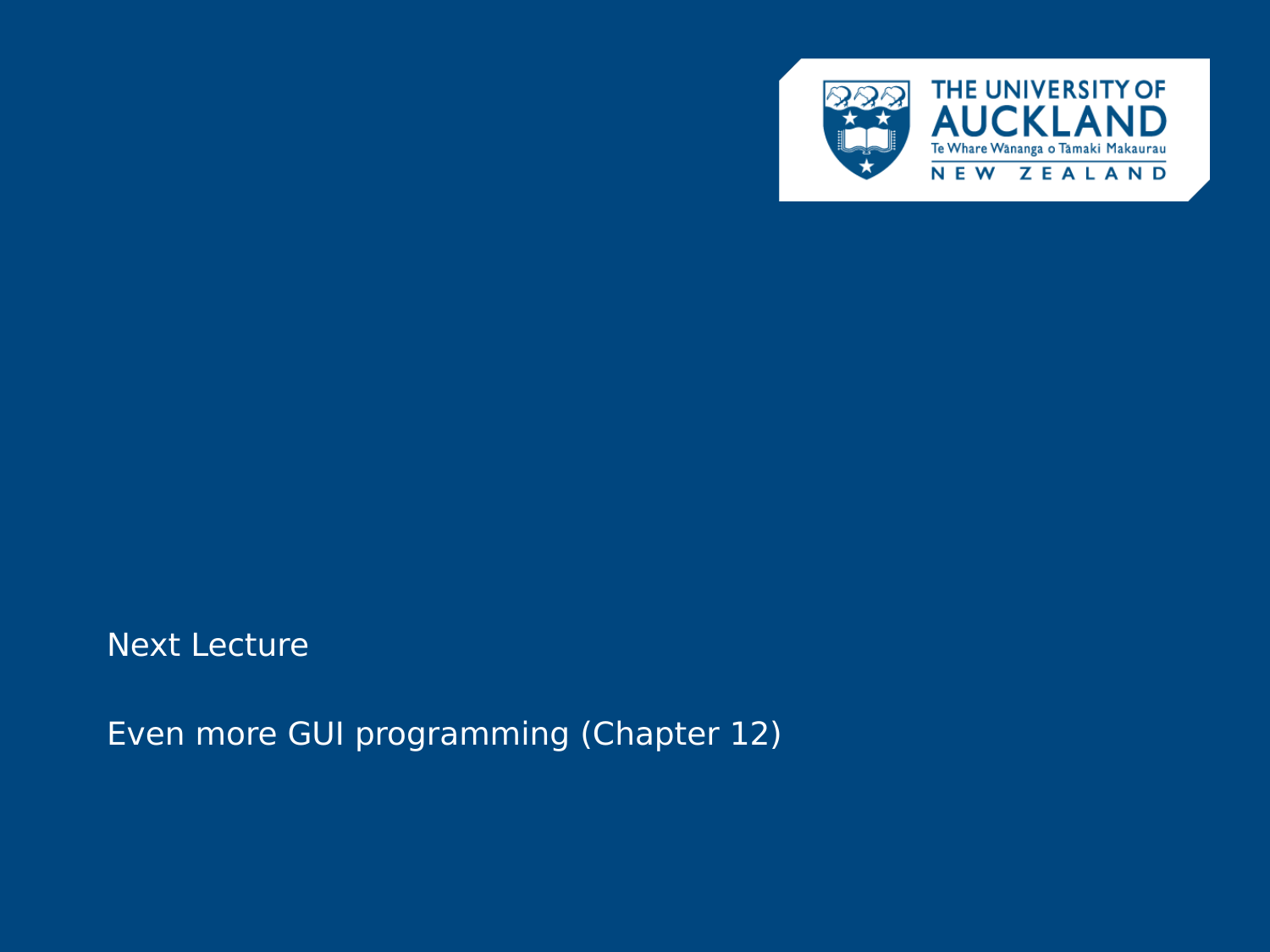

Next Lecture

Even more GUI programming (Chapter 12)